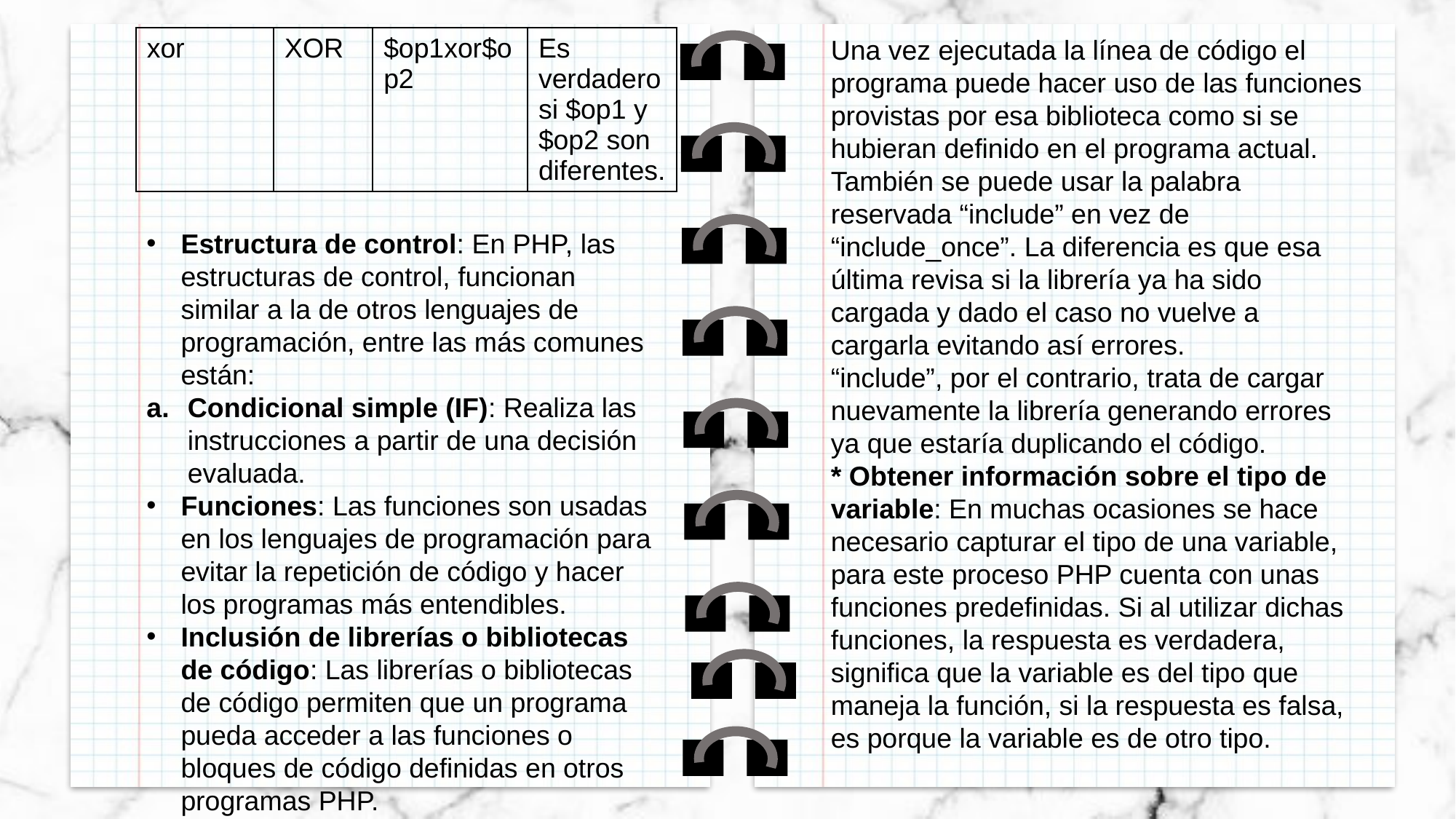

| xor | XOR | $op1xor$op2 | Es verdadero si $op1 y $op2 son diferentes. |
| --- | --- | --- | --- |
Una vez ejecutada la línea de código el programa puede hacer uso de las funciones provistas por esa biblioteca como si se hubieran definido en el programa actual.
También se puede usar la palabra reservada “include” en vez de “include_once”. La diferencia es que esa última revisa si la librería ya ha sido cargada y dado el caso no vuelve a cargarla evitando así errores.
“include”, por el contrario, trata de cargar nuevamente la librería generando errores ya que estaría duplicando el código.
* Obtener información sobre el tipo de variable: En muchas ocasiones se hace necesario capturar el tipo de una variable, para este proceso PHP cuenta con unas funciones predefinidas. Si al utilizar dichas funciones, la respuesta es verdadera, significa que la variable es del tipo que maneja la función, si la respuesta es falsa, es porque la variable es de otro tipo.
Estructura de control: En PHP, las estructuras de control, funcionan similar a la de otros lenguajes de programación, entre las más comunes están:
Condicional simple (IF): Realiza las instrucciones a partir de una decisión evaluada.
Funciones: Las funciones son usadas en los lenguajes de programación para evitar la repetición de código y hacer los programas más entendibles.
Inclusión de librerías o bibliotecas de código: Las librerías o bibliotecas de código permiten que un programa pueda acceder a las funciones o bloques de código definidas en otros programas PHP.